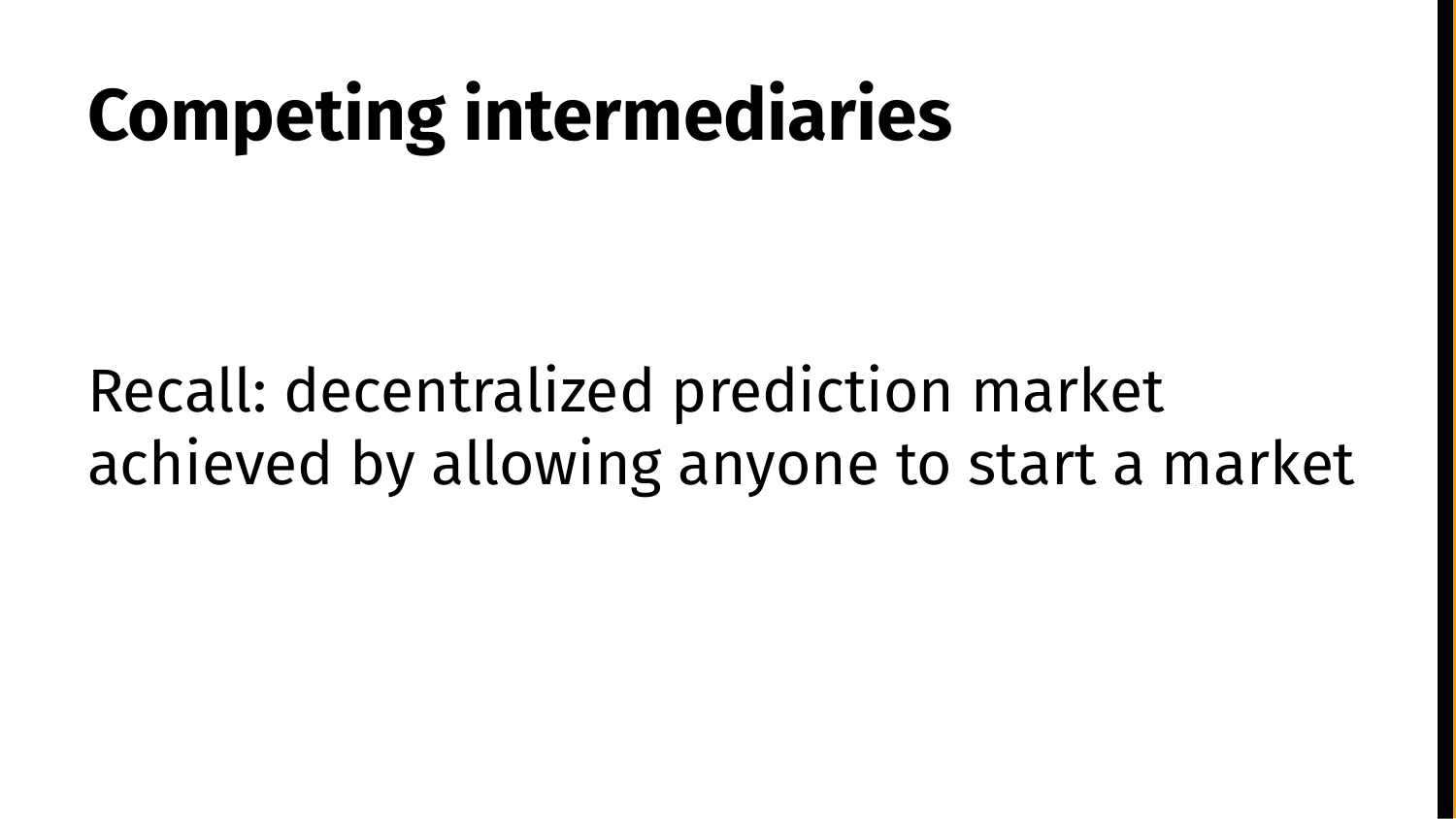

# Competing intermediaries

Recall: decentralized prediction market achieved by allowing anyone to start a market